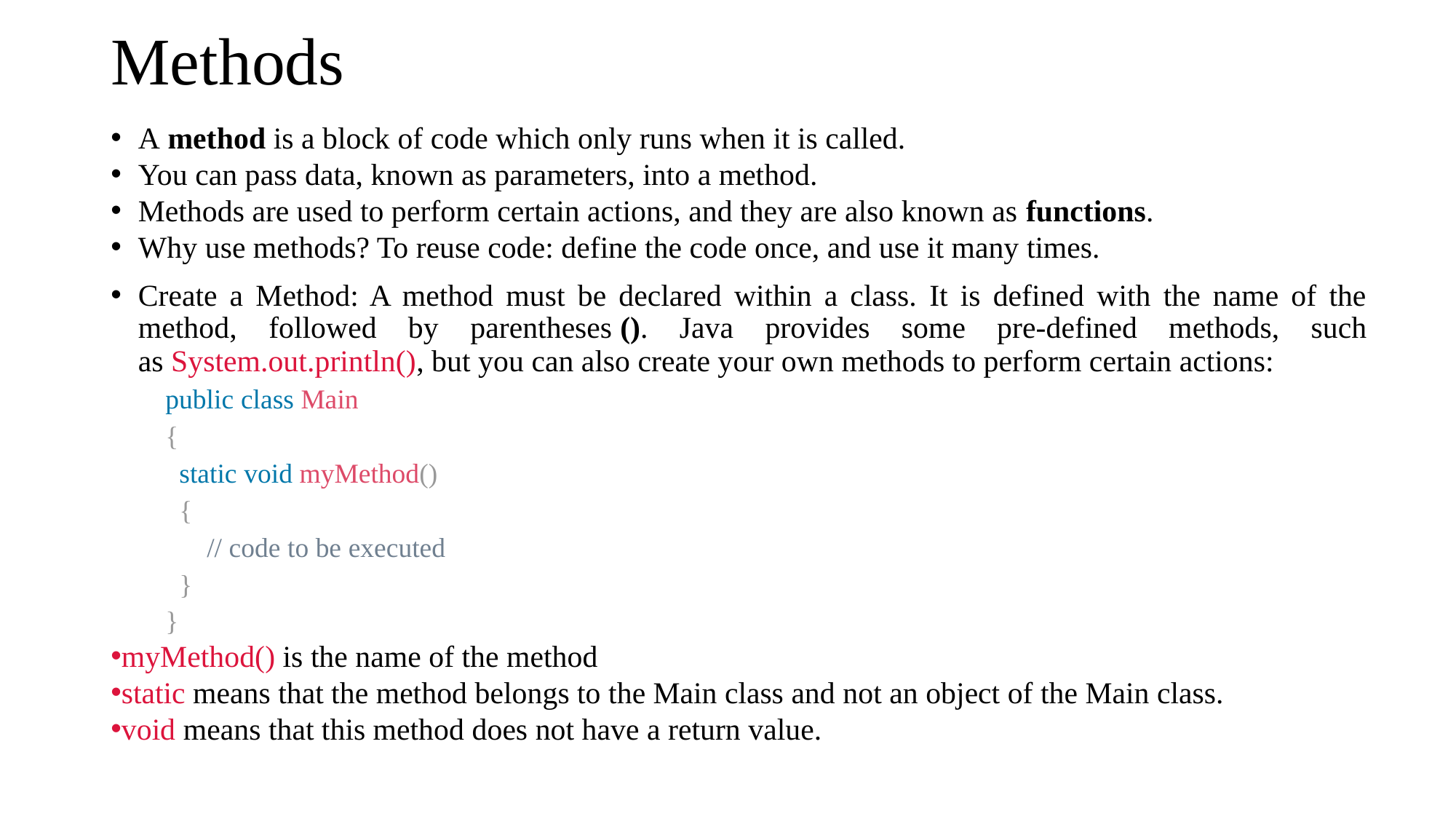

# Methods
A method is a block of code which only runs when it is called.
You can pass data, known as parameters, into a method.
Methods are used to perform certain actions, and they are also known as functions.
Why use methods? To reuse code: define the code once, and use it many times.
Create a Method: A method must be declared within a class. It is defined with the name of the method, followed by parentheses (). Java provides some pre-defined methods, such as System.out.println(), but you can also create your own methods to perform certain actions:
public class Main
{
  static void myMethod()
  {
      // code to be executed
  }
}
myMethod() is the name of the method
static means that the method belongs to the Main class and not an object of the Main class.
void means that this method does not have a return value.